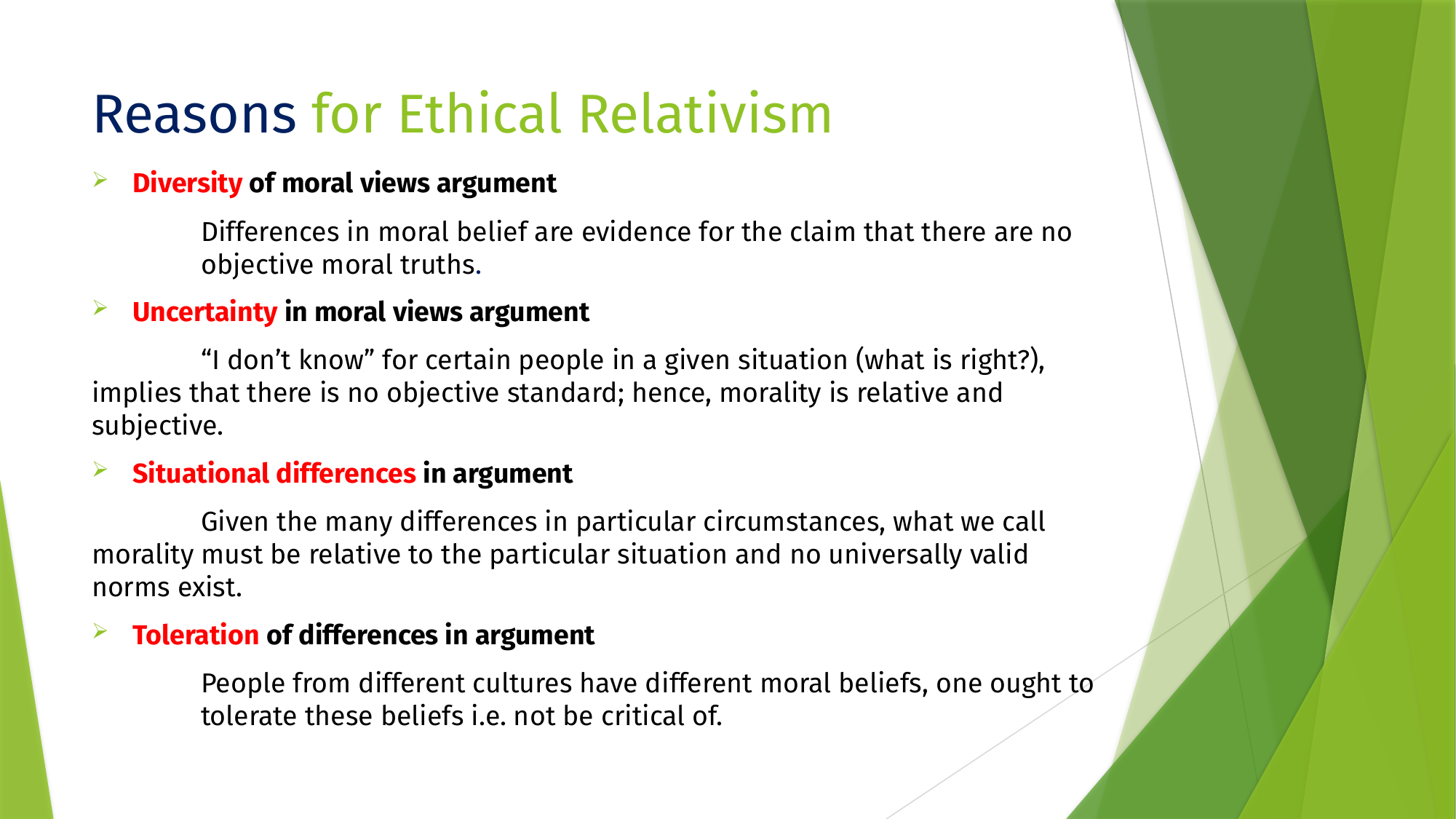

# Reasons for Ethical Relativism
Diversity of moral views argument
	Differences in moral belief are evidence for the claim that there are no 	objective moral truths.
Uncertainty in moral views argument
	“I don’t know” for certain people in a given situation (what is right?), 	implies that there is no objective standard; hence, morality is relative and 	subjective.
Situational differences in argument
	Given the many differences in particular circumstances, what we call 	morality must be relative to the particular situation and no universally valid 	norms exist.
Toleration of differences in argument
	People from different cultures have different moral beliefs, one ought to 	tolerate these beliefs i.e. not be critical of.